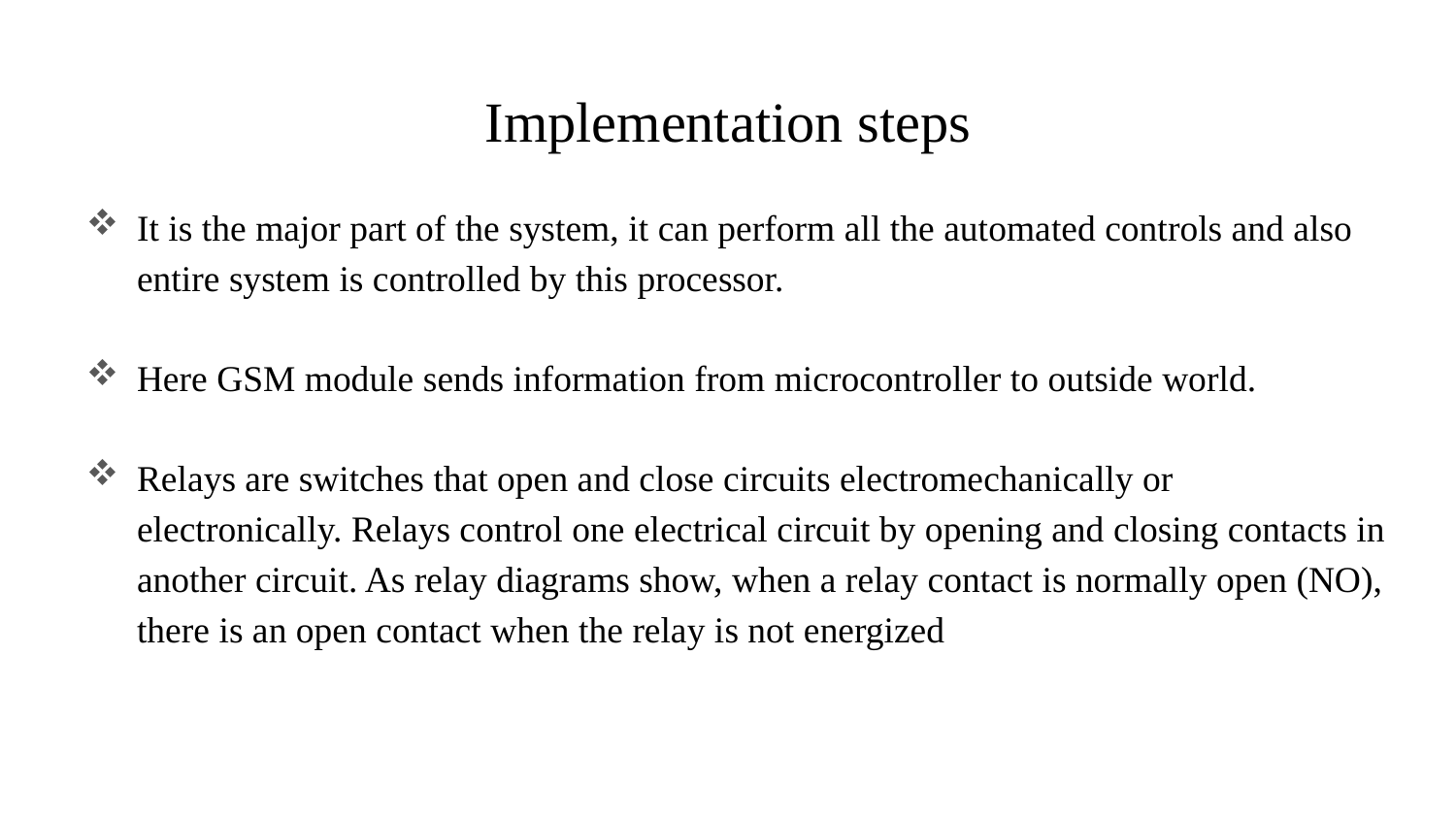

# Implementation steps
It is the major part of the system, it can perform all the automated controls and also entire system is controlled by this processor.

Here GSM module sends information from microcontroller to outside world.

Relays are switches that open and close circuits electromechanically or electronically. Relays control one electrical circuit by opening and closing contacts in another circuit. As relay diagrams show, when a relay contact is normally open (NO), there is an open contact when the relay is not energized